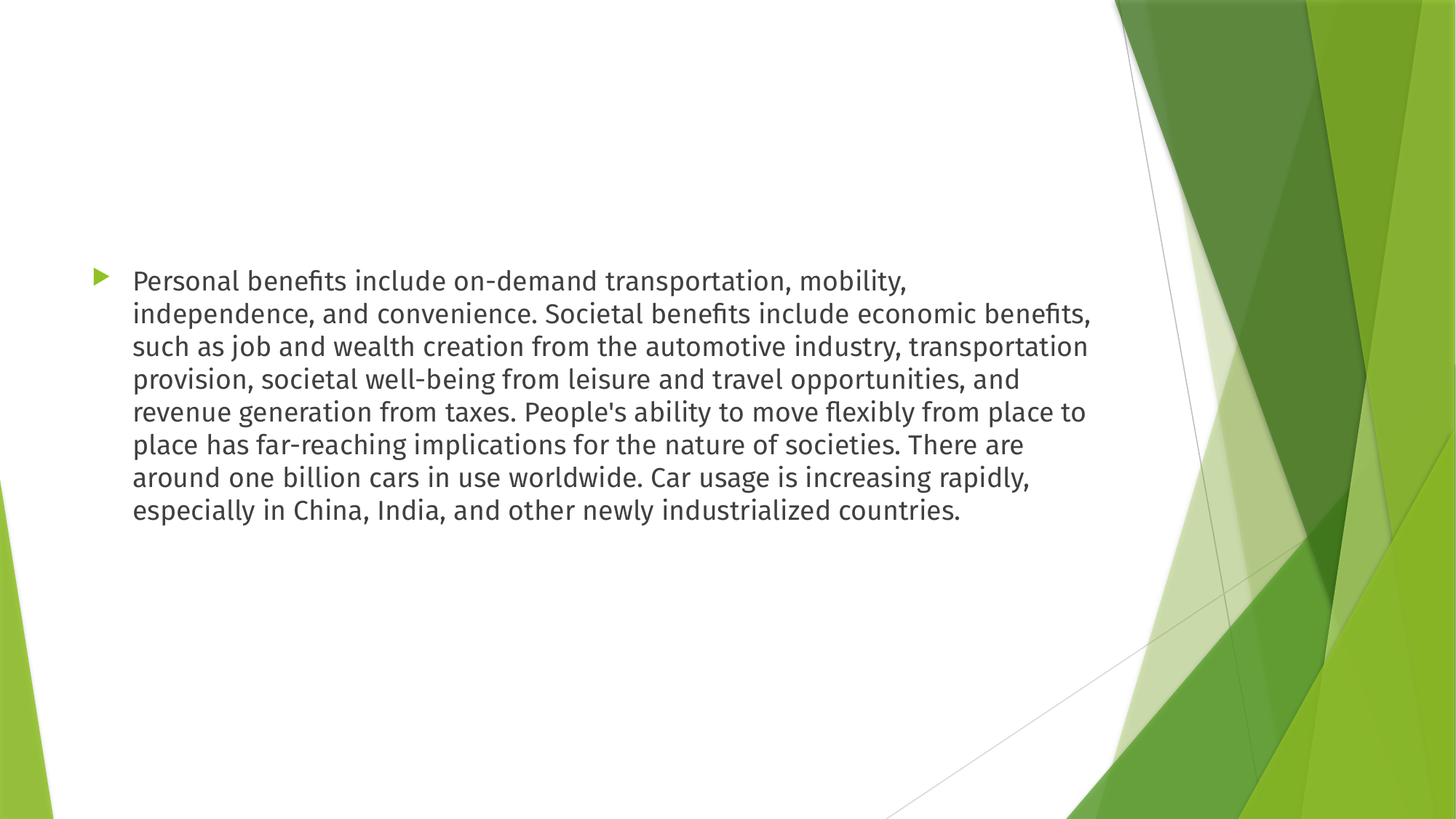

#
Personal benefits include on-demand transportation, mobility, independence, and convenience. Societal benefits include economic benefits, such as job and wealth creation from the automotive industry, transportation provision, societal well-being from leisure and travel opportunities, and revenue generation from taxes. People's ability to move flexibly from place to place has far-reaching implications for the nature of societies. There are around one billion cars in use worldwide. Car usage is increasing rapidly, especially in China, India, and other newly industrialized countries.